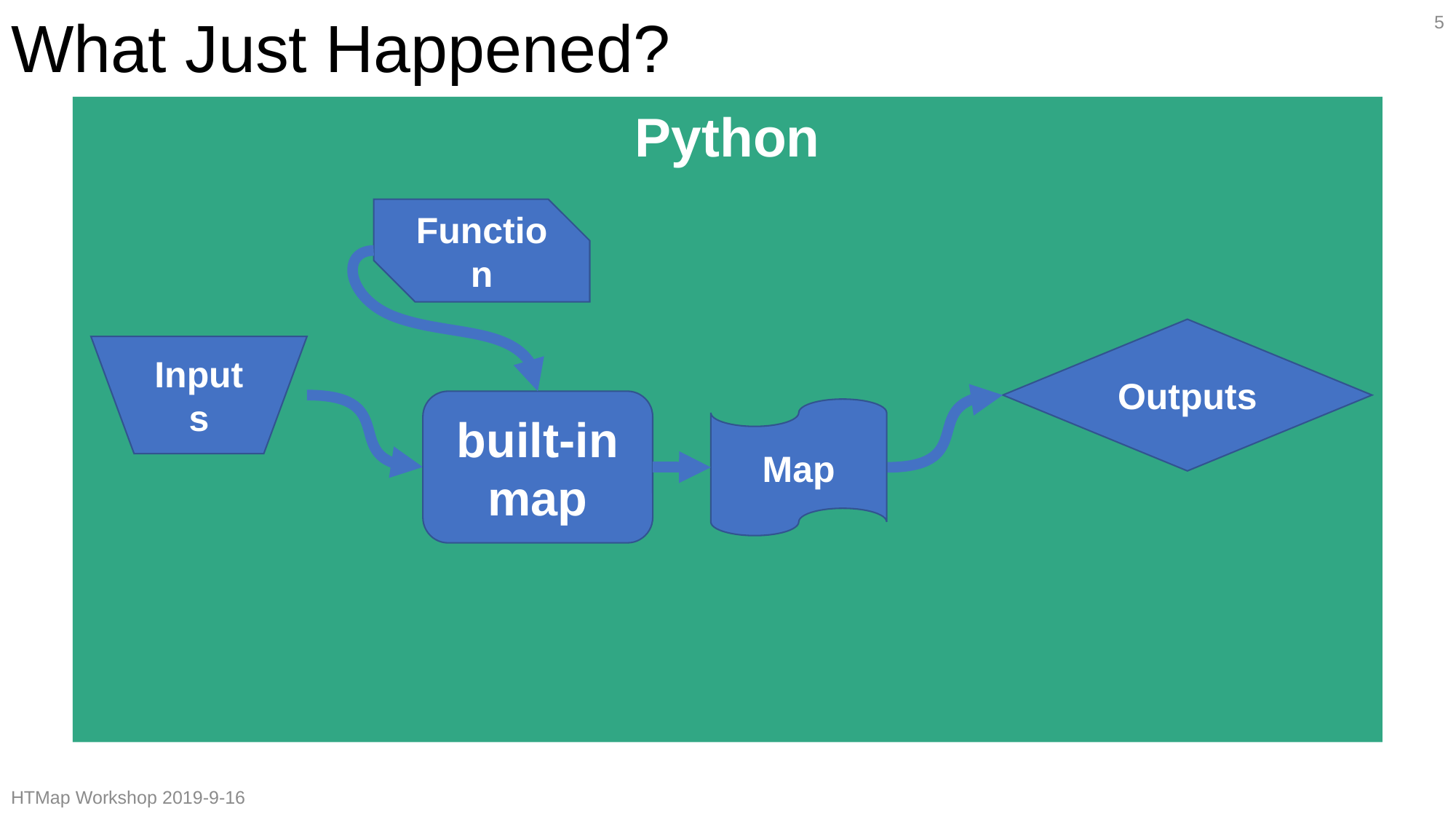

# What Just Happened?
5
Python
Function
Outputs
Inputs
built-in
map
Map
HTMap Workshop 2019-9-16